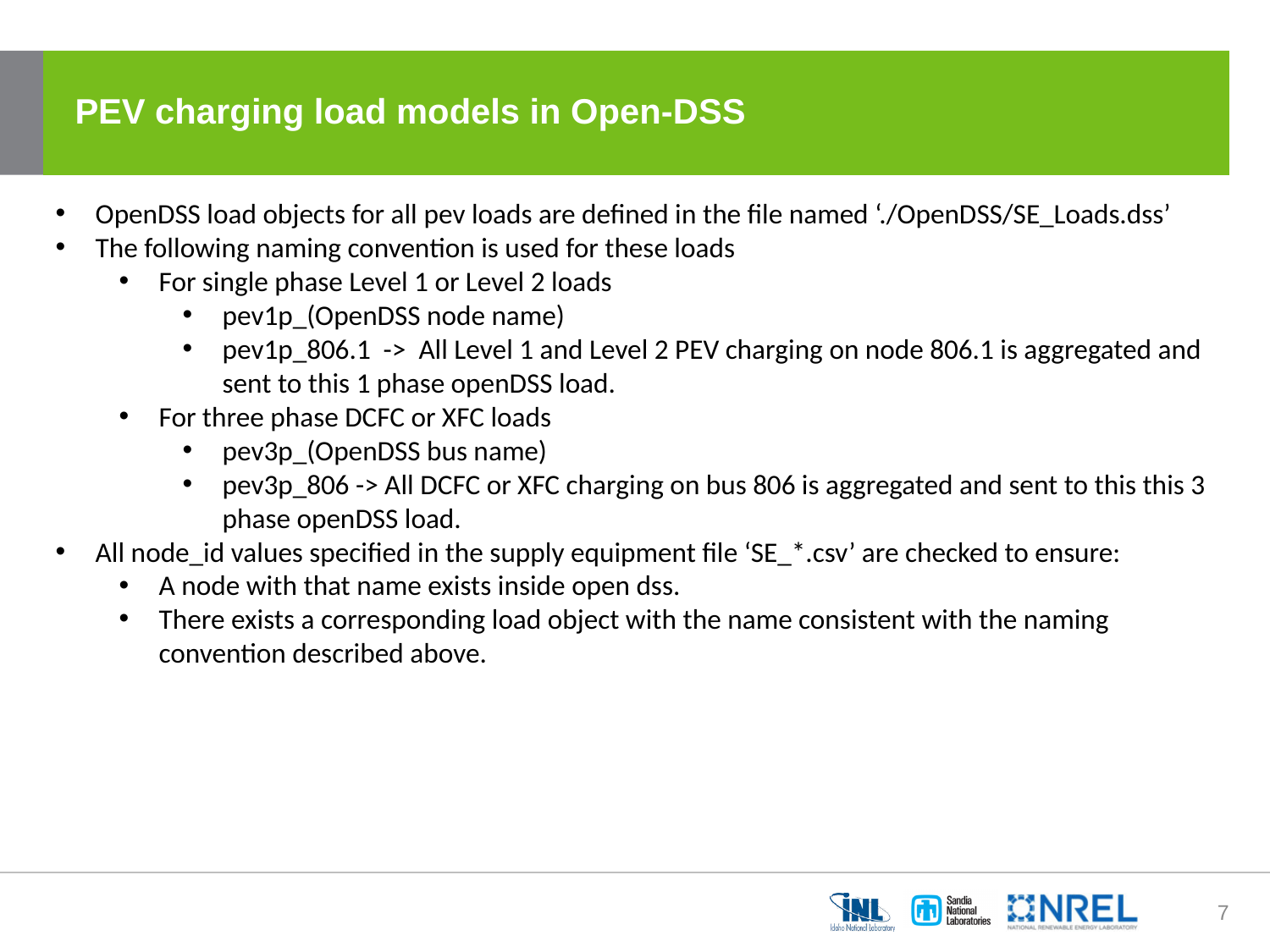

# PEV charging load models in Open-DSS
OpenDSS load objects for all pev loads are defined in the file named ‘./OpenDSS/SE_Loads.dss’
The following naming convention is used for these loads
For single phase Level 1 or Level 2 loads
pev1p_(OpenDSS node name)
pev1p_806.1  ->  All Level 1 and Level 2 PEV charging on node 806.1 is aggregated and sent to this 1 phase openDSS load.
For three phase DCFC or XFC loads
pev3p_(OpenDSS bus name)
pev3p_806 -> All DCFC or XFC charging on bus 806 is aggregated and sent to this this 3 phase openDSS load.
All node_id values specified in the supply equipment file ‘SE_*.csv’ are checked to ensure:
A node with that name exists inside open dss.
There exists a corresponding load object with the name consistent with the naming convention described above.

7